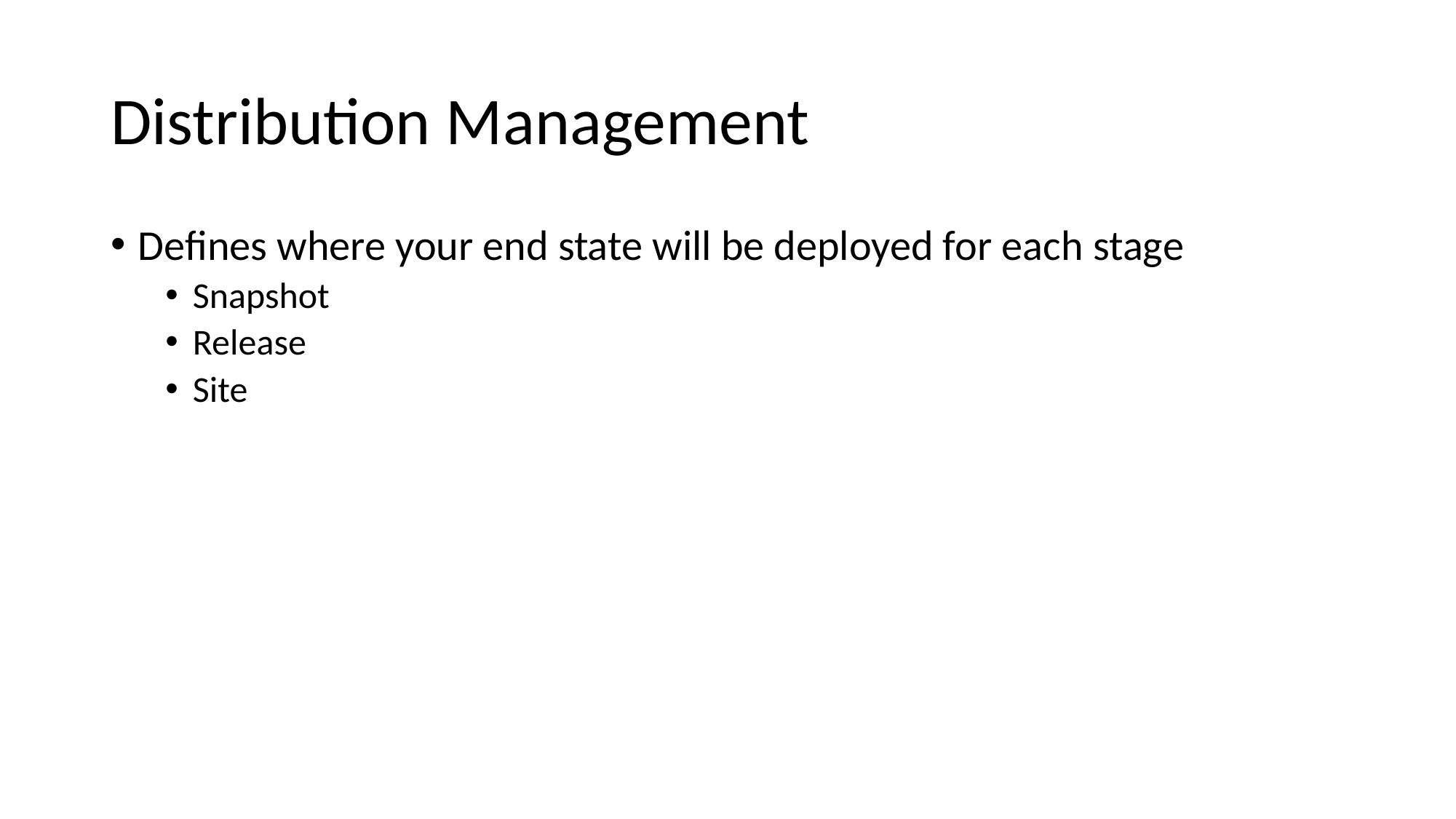

# Distribution Management
Defines where your end state will be deployed for each stage
Snapshot
Release
Site